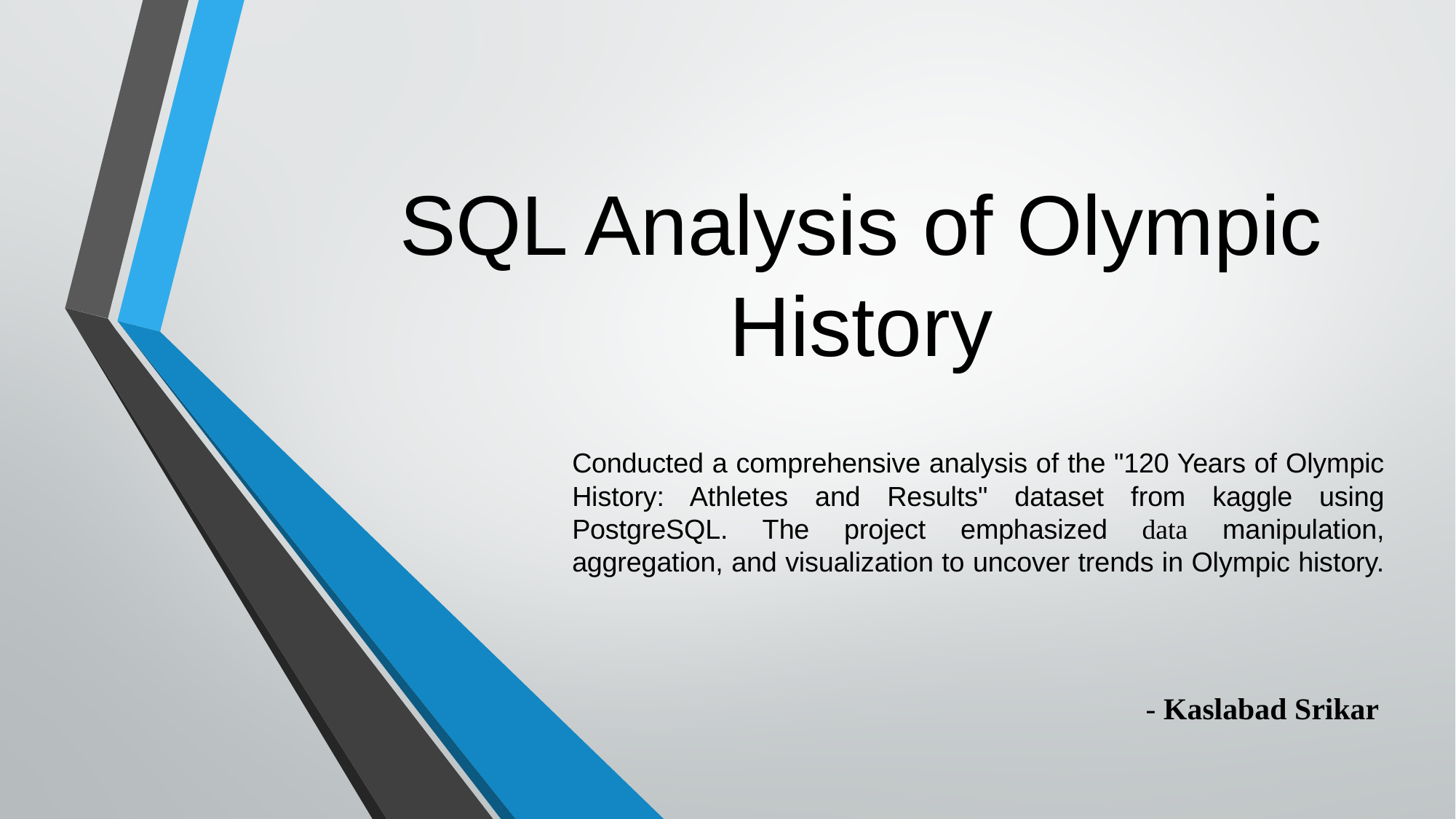

# SQL Analysis of Olympic History
Conducted a comprehensive analysis of the "120 Years of Olympic History: Athletes and Results" dataset from kaggle using PostgreSQL. The project emphasized data manipulation, aggregation, and visualization to uncover trends in Olympic history.
- Kaslabad Srikar